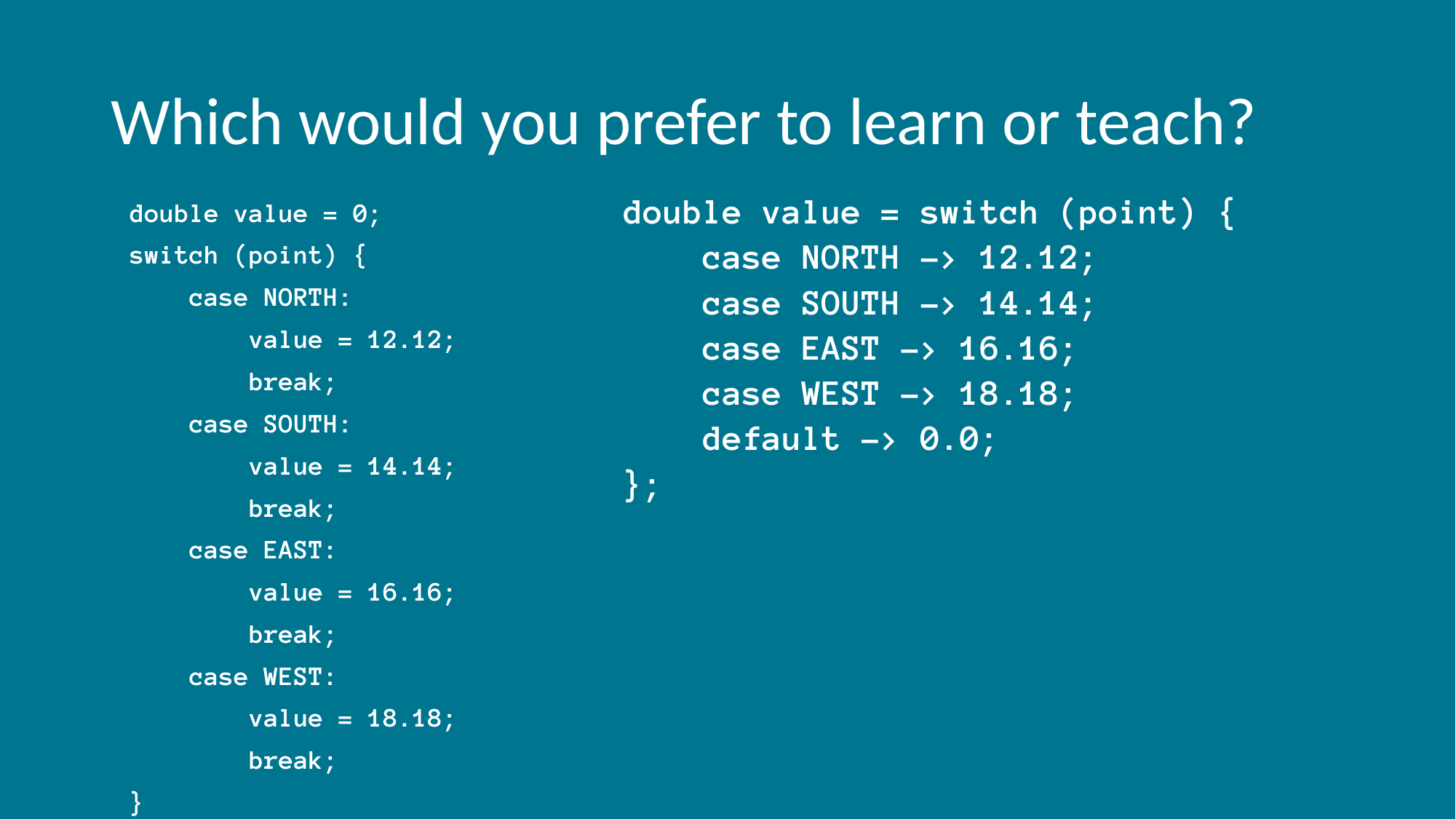

# Which would you prefer to learn or teach?
double value = 0;
switch (point) {
    case NORTH:
        value = 12.12;
        break;
    case SOUTH:
        value = 14.14;
        break;
    case EAST:
        value = 16.16;
        break;
    case WEST:
        value = 18.18;
        break;
}
double value = switch (point) {
    case NORTH -> 12.12;
    case SOUTH -> 14.14;
    case EAST -> 16.16;
    case WEST -> 18.18;
    default -> 0.0;
};